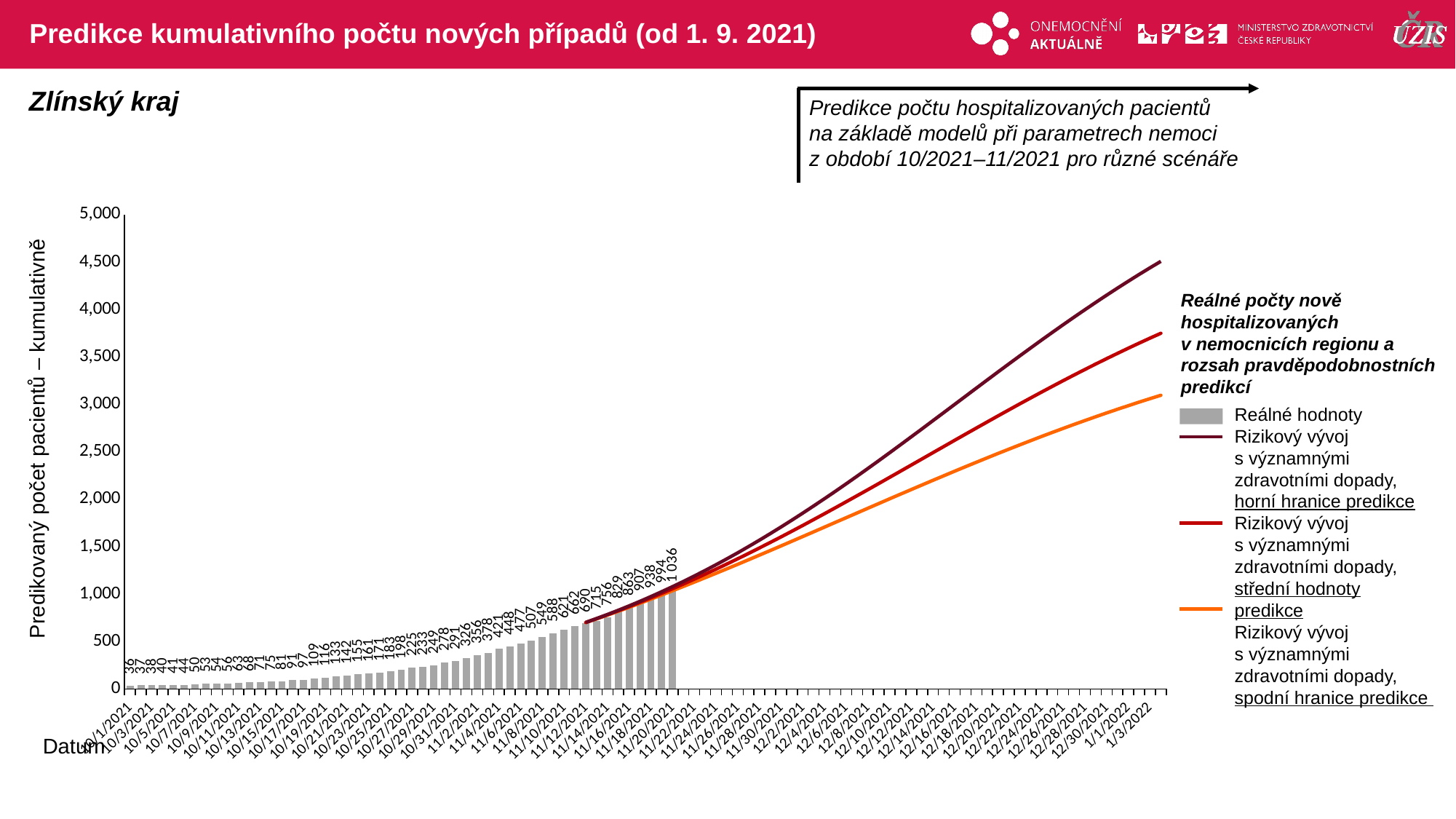

# Predikce kumulativního počtu nových případů (od 1. 9. 2021)
Zlínský kraj
Predikce počtu hospitalizovaných pacientů na základě modelů při parametrech nemoci z období 10/2021–11/2021 pro různé scénáře

### Chart

| Category |  |  |  |  |  |
|---|---|---|---|---|---|
| 44470 | 36.0 | None | None | None | None |
| 44471 | 37.0 | None | None | None | None |
| 44472 | 38.0 | None | None | None | None |
| 44473 | 40.0 | None | None | None | None |
| 44474 | 41.0 | None | None | None | None |
| 44475 | 44.0 | None | None | None | None |
| 44476 | 50.0 | None | None | None | None |
| 44477 | 53.0 | None | None | None | None |
| 44478 | 54.0 | None | None | None | None |
| 44479 | 56.0 | None | None | None | None |
| 44480 | 63.0 | None | None | None | None |
| 44481 | 68.0 | None | None | None | None |
| 44482 | 71.0 | None | None | None | None |
| 44483 | 75.0 | None | None | None | None |
| 44484 | 81.0 | None | None | None | None |
| 44485 | 91.0 | None | None | None | None |
| 44486 | 97.0 | None | None | None | None |
| 44487 | 109.0 | None | None | None | None |
| 44488 | 116.0 | None | None | None | None |
| 44489 | 133.0 | None | None | None | None |
| 44490 | 142.0 | None | None | None | None |
| 44491 | 155.0 | None | None | None | None |
| 44492 | 161.0 | None | None | None | None |
| 44493 | 171.0 | None | None | None | None |
| 44494 | 183.0 | None | None | None | None |
| 44495 | 198.0 | None | None | None | None |
| 44496 | 225.0 | None | None | None | None |
| 44497 | 233.0 | None | None | None | None |
| 44498 | 249.0 | None | None | None | None |
| 44499 | 278.0 | None | None | None | None |
| 44500 | 291.0 | None | None | None | None |
| 44501 | 326.0 | None | None | None | None |
| 44502 | 356.0 | None | None | None | None |
| 44503 | 378.0 | None | None | None | None |
| 44504 | 421.0 | None | None | None | None |
| 44505 | 448.0 | None | None | None | None |
| 44506 | 477.0 | None | None | None | None |
| 44507 | 507.0 | None | None | None | None |
| 44508 | 549.0 | None | None | None | None |
| 44509 | 588.0 | None | None | None | None |
| 44510 | 621.0 | None | None | None | None |
| 44511 | 662.0 | None | None | None | None |
| 44512 | 690.0 | None | 699.1215552376692 | 699.9022234814636 | 700.6878720943824 |
| 44513 | 715.0 | None | 738.0316616102369 | 739.905565396204 | 741.7974428618185 |
| 44514 | 756.0 | None | 777.7455742974956 | 781.0621963385255 | 784.4231375549572 |
| 44515 | 829.0 | None | 818.431557768307 | 823.575961219599 | 828.8107713205791 |
| 44516 | 863.0 | None | 860.1356207516069 | 867.5272237929198 | 875.0823849015022 |
| 44517 | 907.0 | None | 902.6384721741392 | 912.7291981996484 | 923.0918611716671 |
| 44518 | 938.0 | None | 945.9407738791203 | 959.2107636762964 | 972.9052143930141 |
| 44519 | 994.0 | None | 989.8824694286765 | 1006.8369994579891 | 1024.422225779761 |
| 44520 | 1036.0 | None | 1034.3800111309397 | 1055.5460816269485 | 1077.612857779814 |
| 44521 | None | None | 1079.5272286323154 | 1105.4506131749704 | 1132.6189183673891 |
| 44522 | None | None | 1125.1849088674776 | 1156.4281612975046 | 1189.3453935238688 |
| 44523 | None | None | 1171.3308875998534 | 1208.4703736706892 | 1247.808382786825 |
| 44524 | None | None | 1218.085878240003 | 1261.709167984223 | 1308.1614879390613 |
| 44525 | None | None | 1265.2799222319368 | 1315.9832987931277 | 1370.2623131950834 |
| 44526 | None | None | 1312.8563206810868 | 1371.242104268312 | 1434.0759124927276 |
| 44527 | None | None | 1360.8568116374213 | 1427.5305950206384 | 1499.6595678451831 |
| 44528 | None | None | 1409.2040559414331 | 1484.772404655922 | 1566.9461050600567 |
| 44529 | None | None | 1457.8346949731645 | 1542.9027599599367 | 1635.8766185580332 |
| 44530 | None | None | 1506.7584453595828 | 1601.9270968233777 | 1706.4583521967813 |
| 44531 | None | None | 1555.9548140442528 | 1661.8178532594911 | 1778.6614374924934 |
| 44532 | None | None | 1605.3464856982591 | 1722.4881435905254 | 1852.3927072746046 |
| 44533 | None | None | 1654.88130620659 | 1783.873471212596 | 1927.5770627004415 |
| 44534 | None | None | 1704.556475877013 | 1845.9560238153435 | 2004.1817710575829 |
| 44535 | None | None | 1754.2782084261798 | 1908.6254002783937 | 2082.078351976884 |
| 44536 | None | None | 1804.0180063944258 | 1971.8346016696337 | 2161.1982350301923 |
| 44537 | None | None | 1853.7984692585796 | 2035.5851037524733 | 2241.5168704940834 |
| 44538 | None | None | 1903.5128587598551 | 2099.7469468201 | 2322.87438762446 |
| 44539 | None | None | 1953.137051646828 | 2164.270548363151 | 2405.1872987124234 |
| 44540 | None | None | 2002.6288457047674 | 2229.086334626179 | 2488.34853742716 |
| 44541 | None | None | 2051.9462346395653 | 2294.123209498524 | 2572.2462029748513 |
| 44542 | None | None | 2101.0483777066365 | 2359.3100402937403 | 2656.765741696835 |
| 44543 | None | None | 2149.895587087445 | 2424.5757729658576 | 2741.790301553142 |
| 44544 | None | None | 2198.449006152195 | 2489.849121336951 | 2827.2005368435916 |
| 44545 | None | None | 2246.670630449887 | 2555.058746454323 | 2912.8751014398786 |
| 44546 | None | None | 2294.5234352954176 | 2620.133588743571 | 2998.691365432537 |
| 44547 | None | None | 2341.971489991847 | 2685.0031820588356 | 3084.526118230613 |
| 44548 | None | None | 2388.9801525753937 | 2749.598085667159 | 3170.2564437848996 |
| 44549 | None | None | 2435.516184295321 | 2813.8502040901953 | 3255.760449059192 |
| 44550 | None | None | 2481.5478024430786 | 2877.6930192884256 | 3340.917875704925 |
| 44551 | None | None | 2527.0447318302445 | 2941.0618177503393 | 3425.610701358387 |
| 44552 | None | None | 2571.978240664658 | 3003.893893481993 | 3509.723702869365 |
| 44553 | None | None | 2616.32116441932 | 3066.128729844115 | 3593.1449809643896 |
| 44554 | None | None | 2660.0479516867626 | 3127.708203418014 | 3675.7664981726957 |
| 44555 | None | None | 2703.134701792798 | 3188.576769264302 | 3757.4845745624825 |
| 44556 | None | None | 2745.5591817011805 | 3248.6816095132253 | 3838.200314640433 |
| 44557 | None | None | 2787.300845222479 | 3307.9727748257314 | 3917.820001208652 |
| 44558 | None | None | 2828.340848882334 | 3366.4033115728125 | 3996.255446206656 |
| 44559 | None | None | 2868.6620459161263 | 3423.929348563156 | 4073.4242621388776 |
| 44560 | None | None | 2908.248970583963 | 3480.5101589134983 | 4149.250073341645 |
| 44561 | None | None | 2947.087834920983 | 3536.1082280927108 | 4223.662709044613 |
| 44562 | None | None | 2985.1665103505597 | 3590.6892898246037 | 4296.598326928943 |
| 44563 | None | None | 3022.4744981242075 | 3644.2223355850574 | 4367.999475673701 |
| 44564 | None | None | 3059.0029050057738 | 3696.6796203574813 | 4437.8151275954 |
| 44565 | None | None | 3094.7444097176813 | 3748.036645557452 | 4506.000657652629 |
Reálné počty nově hospitalizovaných v nemocnicích regionu a rozsah pravděpodobnostních predikcí
Reálné hodnoty
Rizikový vývoj s významnými zdravotními dopady, horní hranice predikce Rizikový vývoj s významnými zdravotními dopady, střední hodnoty predikce
Rizikový vývoj s významnými zdravotními dopady, spodní hranice predikce

Predikovaný počet pacientů – kumulativně
Datum